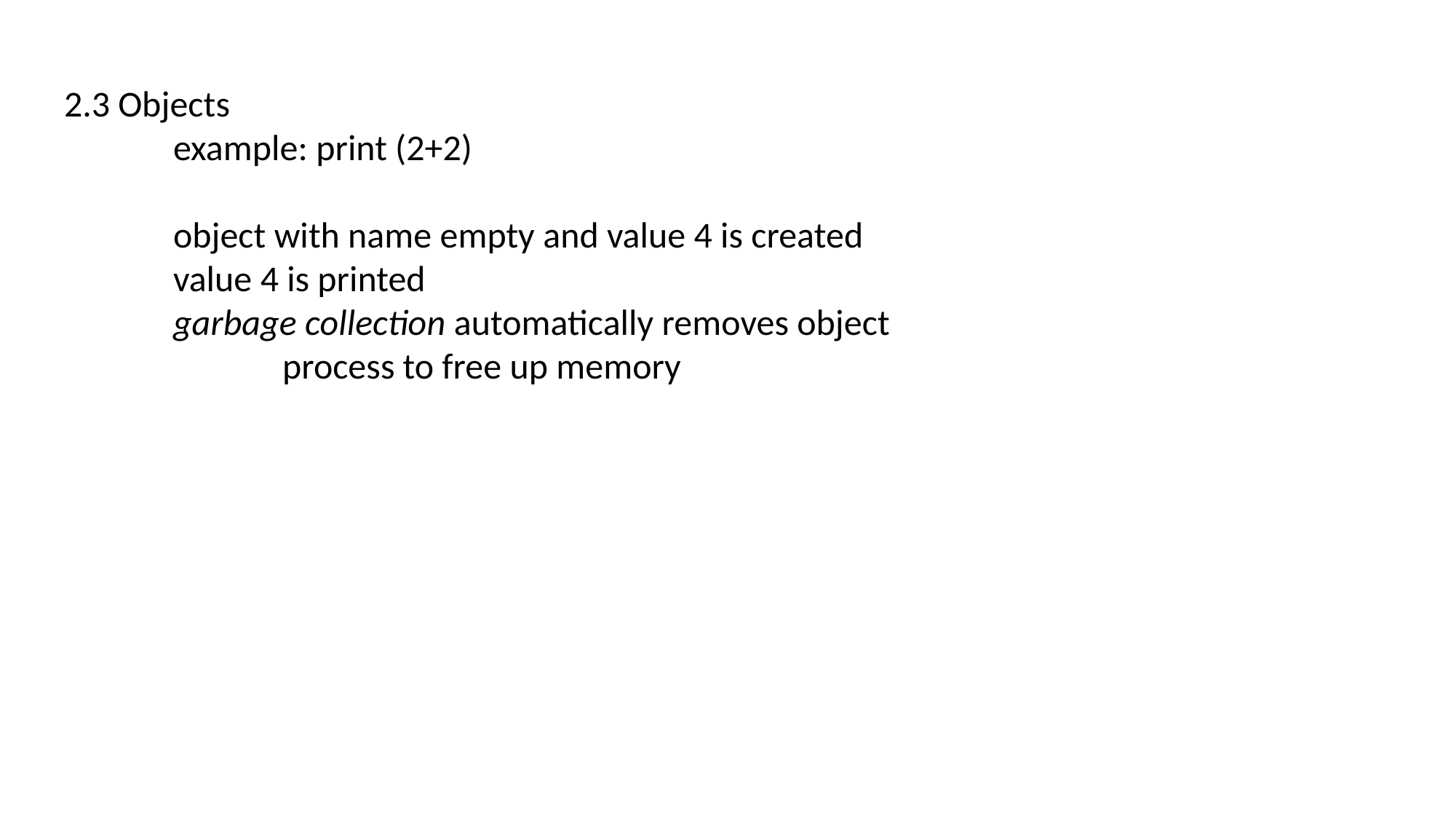

2.3 Objects
	example: print (2+2)
	object with name empty and value 4 is created
	value 4 is printed
	garbage collection automatically removes object
		process to free up memory